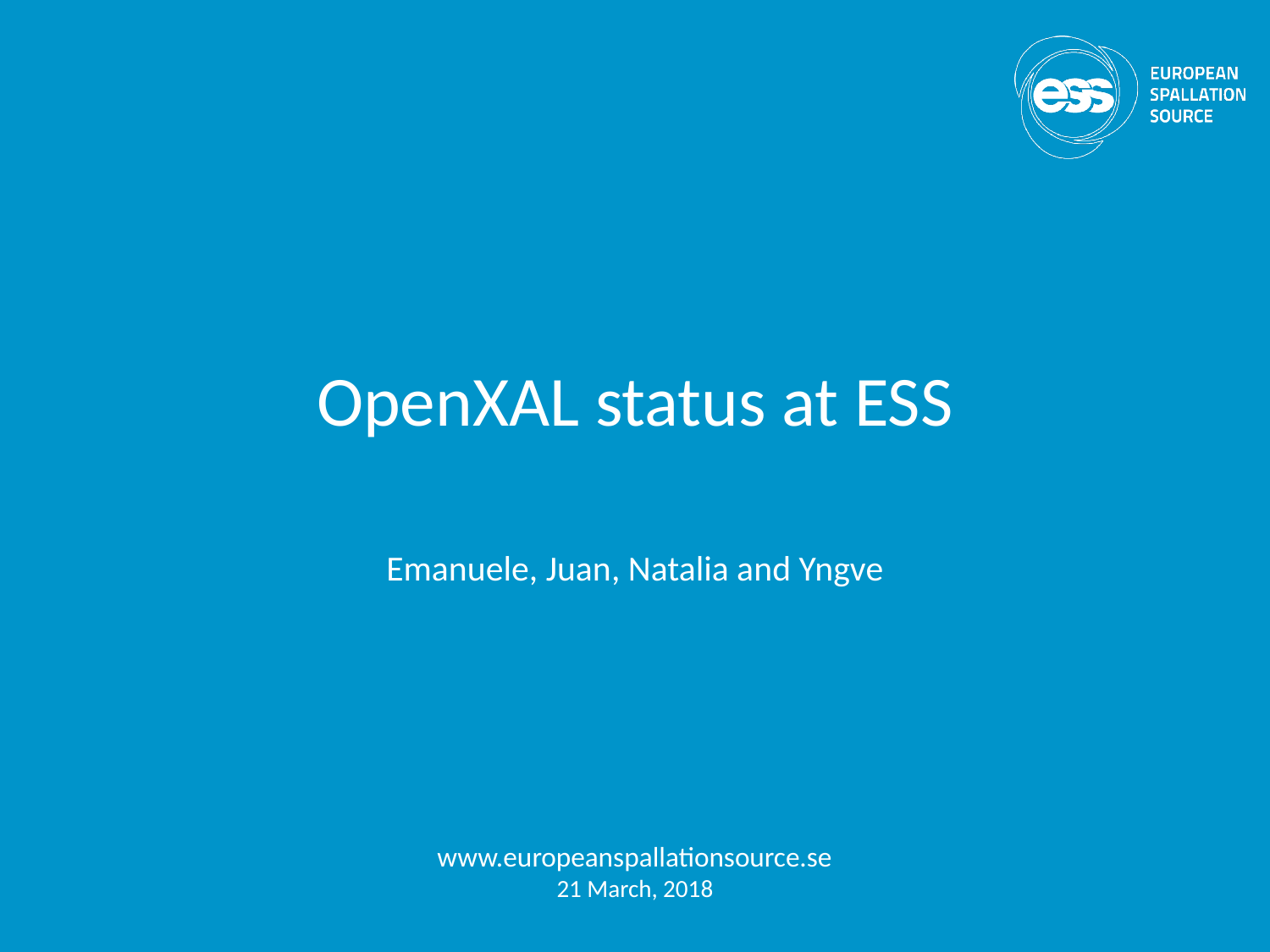

# OpenXAL status at ESS
Emanuele, Juan, Natalia and Yngve
www.europeanspallationsource.se
21 March, 2018